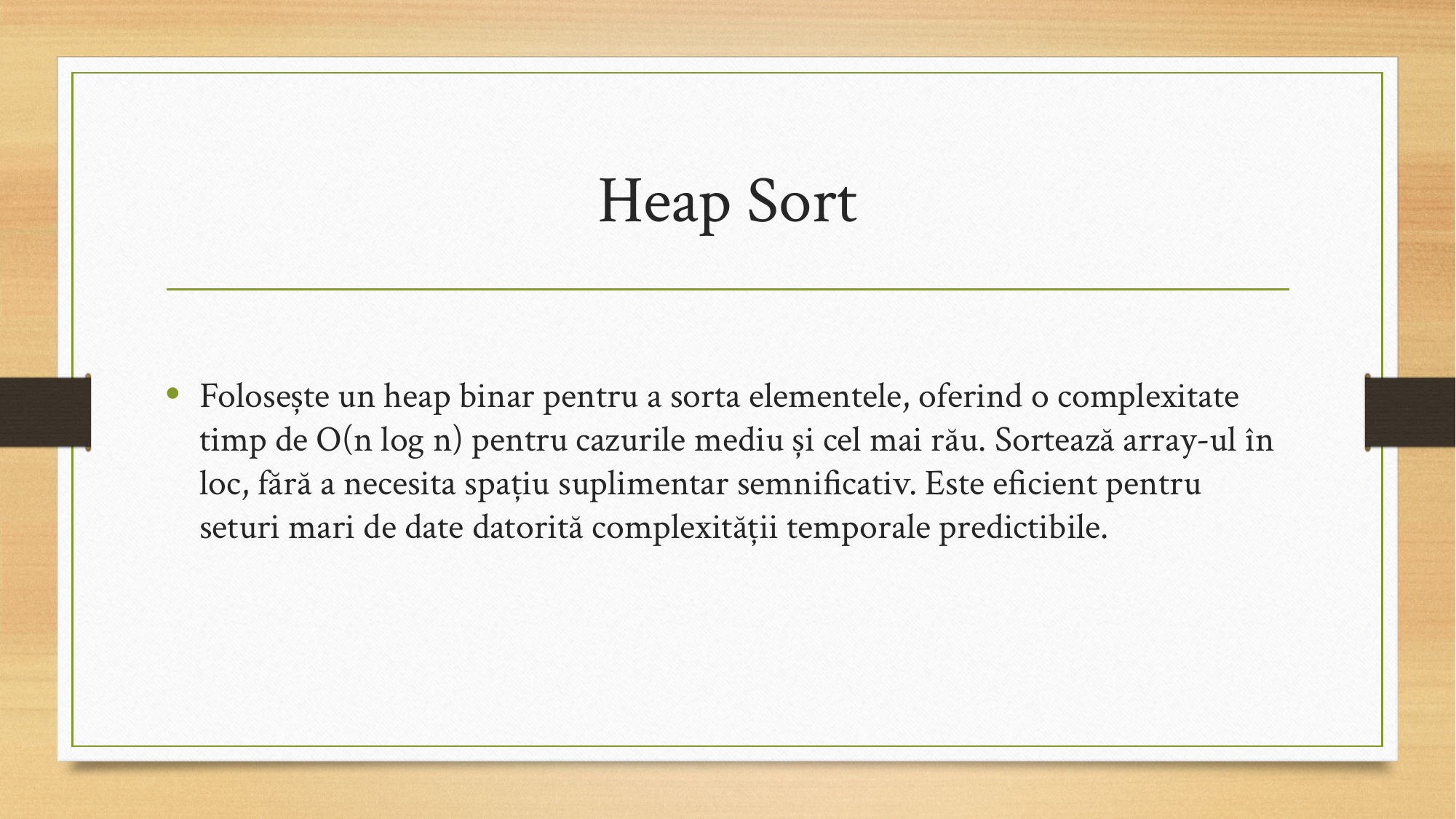

# Heap Sort

Folosește un heap binar pentru a sorta elementele, oferind o complexitate timp de O(n log n) pentru cazurile mediu și cel mai rău. Sortează array-ul în loc, fără a necesita spațiu suplimentar semnificativ. Este eficient pentru seturi mari de date datorită complexității temporale predictibile.